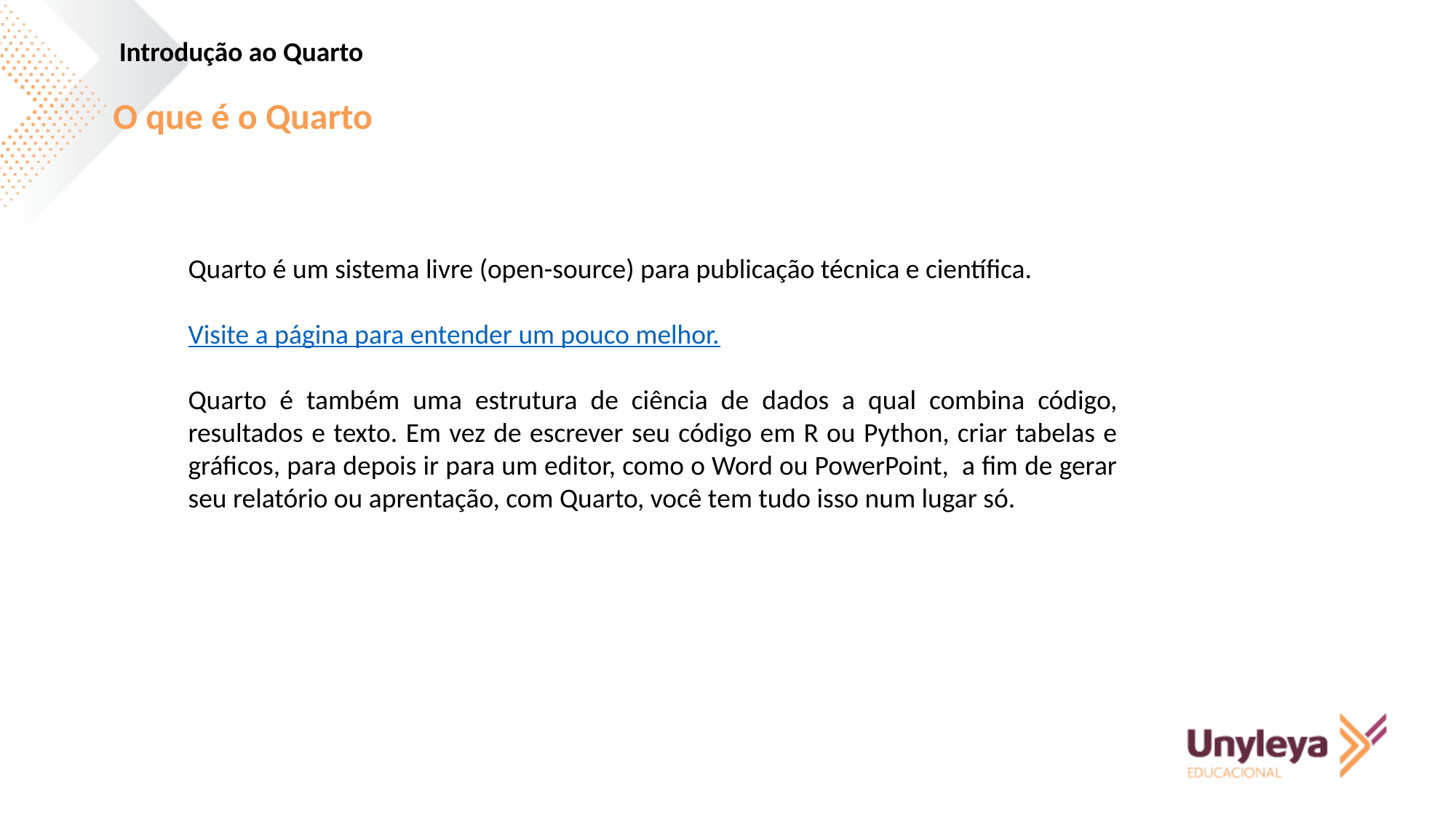

Introdução ao Quarto
O que é o Quarto
Quarto é um sistema livre (open-source) para publicação técnica e científica.

Visite a página para entender um pouco melhor.

Quarto é também uma estrutura de ciência de dados a qual combina código, resultados e texto. Em vez de escrever seu código em R ou Python, criar tabelas e gráficos, para depois ir para um editor, como o Word ou PowerPoint,  a fim de gerar seu relatório ou aprentação, com Quarto, você tem tudo isso num lugar só.